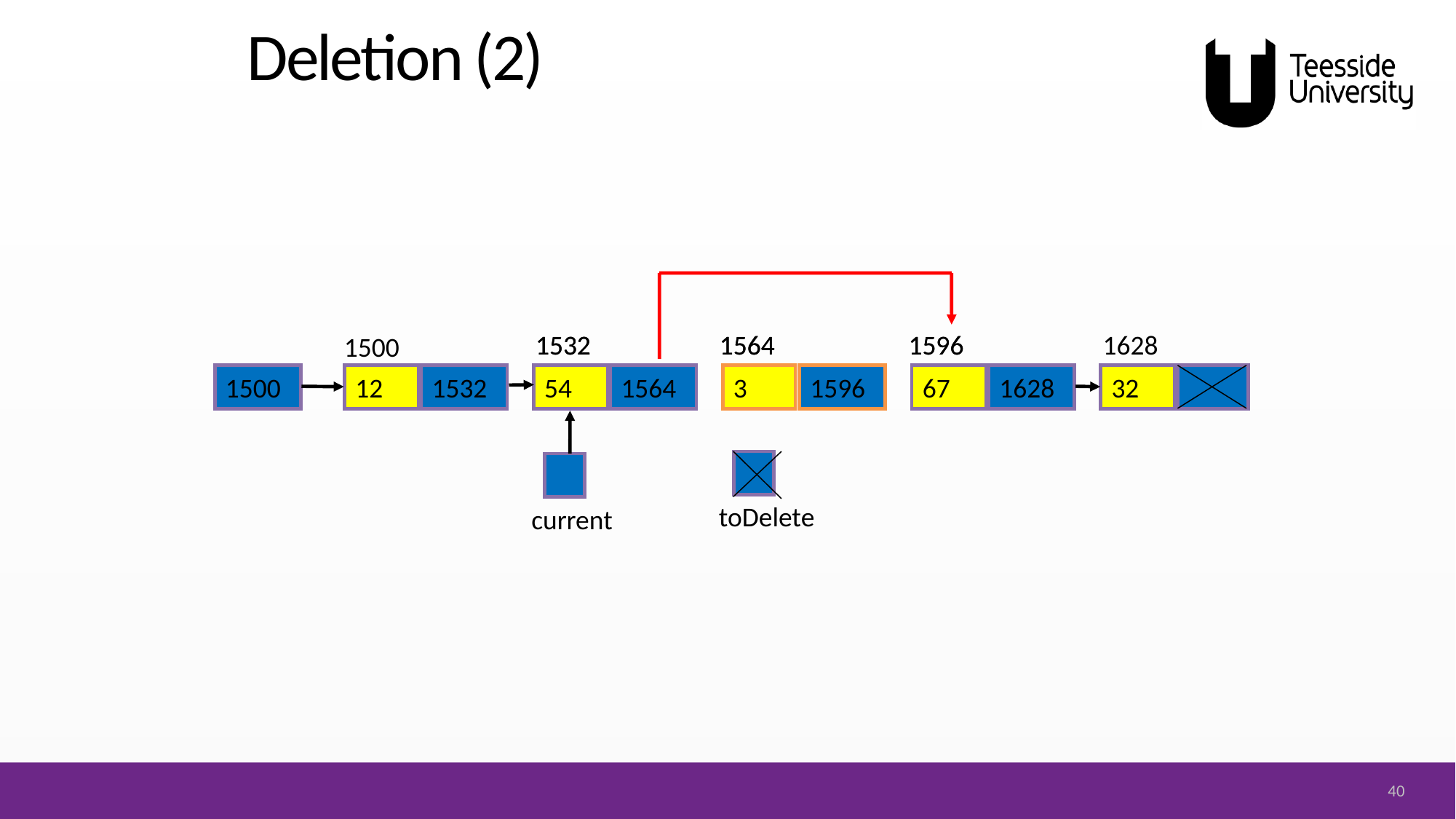

# Deletion (2)

1532
1532
1564
1564
1596
1596
1628
1500
12
54
3
67
32

1500
1532
1564
1596
1628

current

toDelete
40